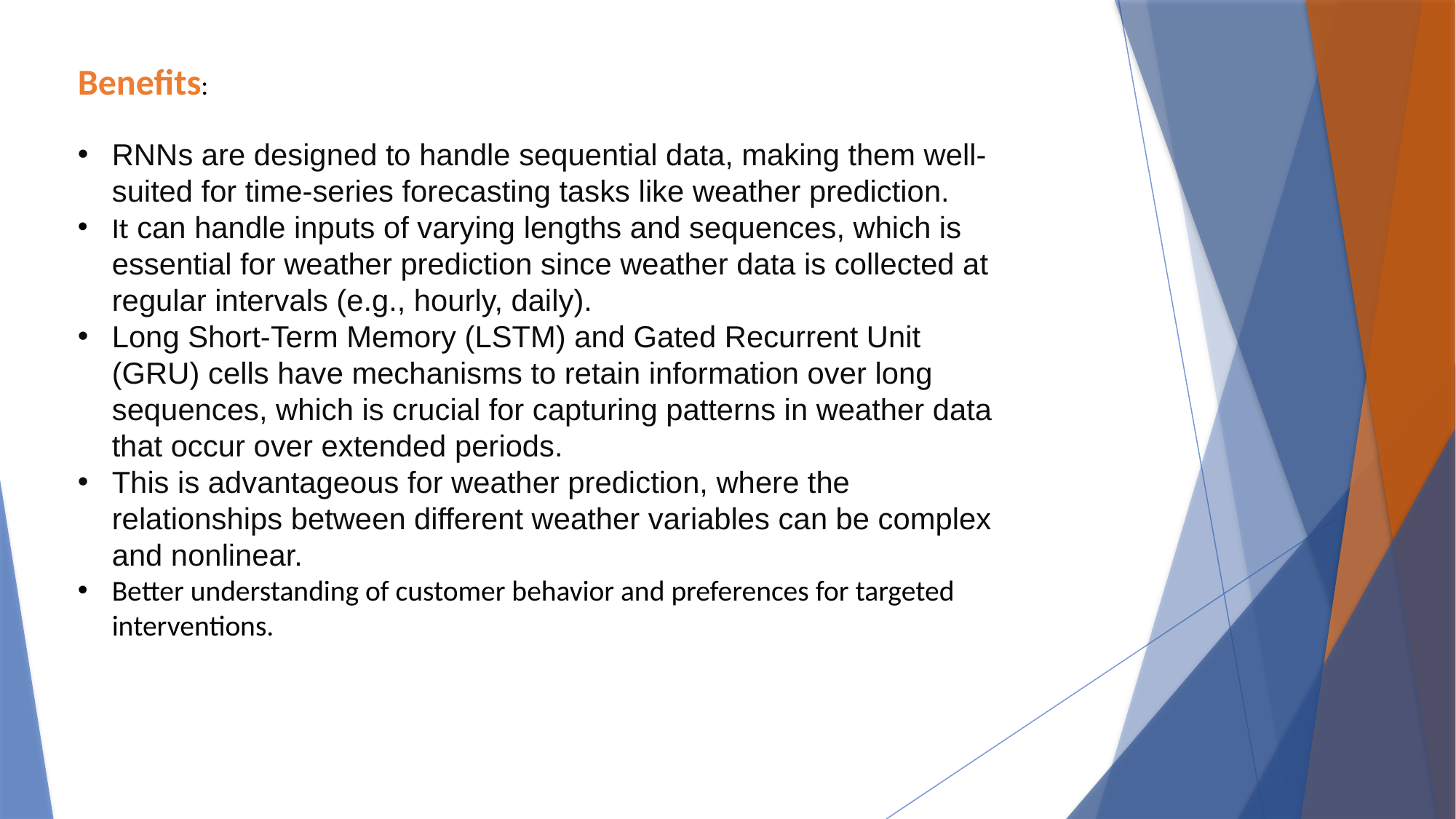

Benefits:

RNNs are designed to handle sequential data, making them well-suited for time-series forecasting tasks like weather prediction.
It can handle inputs of varying lengths and sequences, which is essential for weather prediction since weather data is collected at regular intervals (e.g., hourly, daily).
Long Short-Term Memory (LSTM) and Gated Recurrent Unit (GRU) cells have mechanisms to retain information over long sequences, which is crucial for capturing patterns in weather data that occur over extended periods.
This is advantageous for weather prediction, where the relationships between different weather variables can be complex and nonlinear.
Better understanding of customer behavior and preferences for targeted interventions.